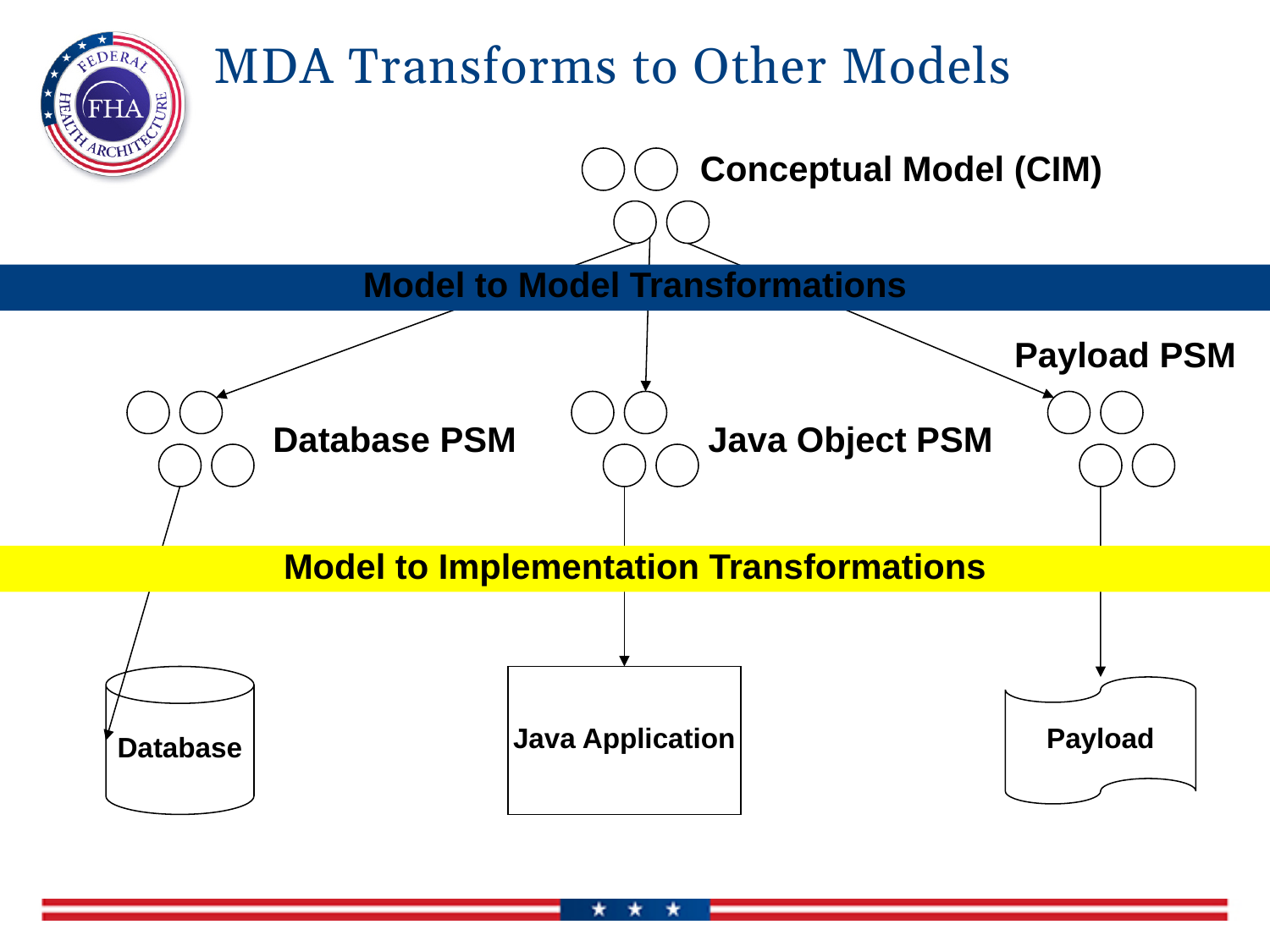

# MDA Transforms to Other Models

Conceptual Model (CIM)
Model to Model Transformations
Payload PSM

Database PSM
Java Object PSM
Model to Implementation Transformations
Database
Java Application
Payload